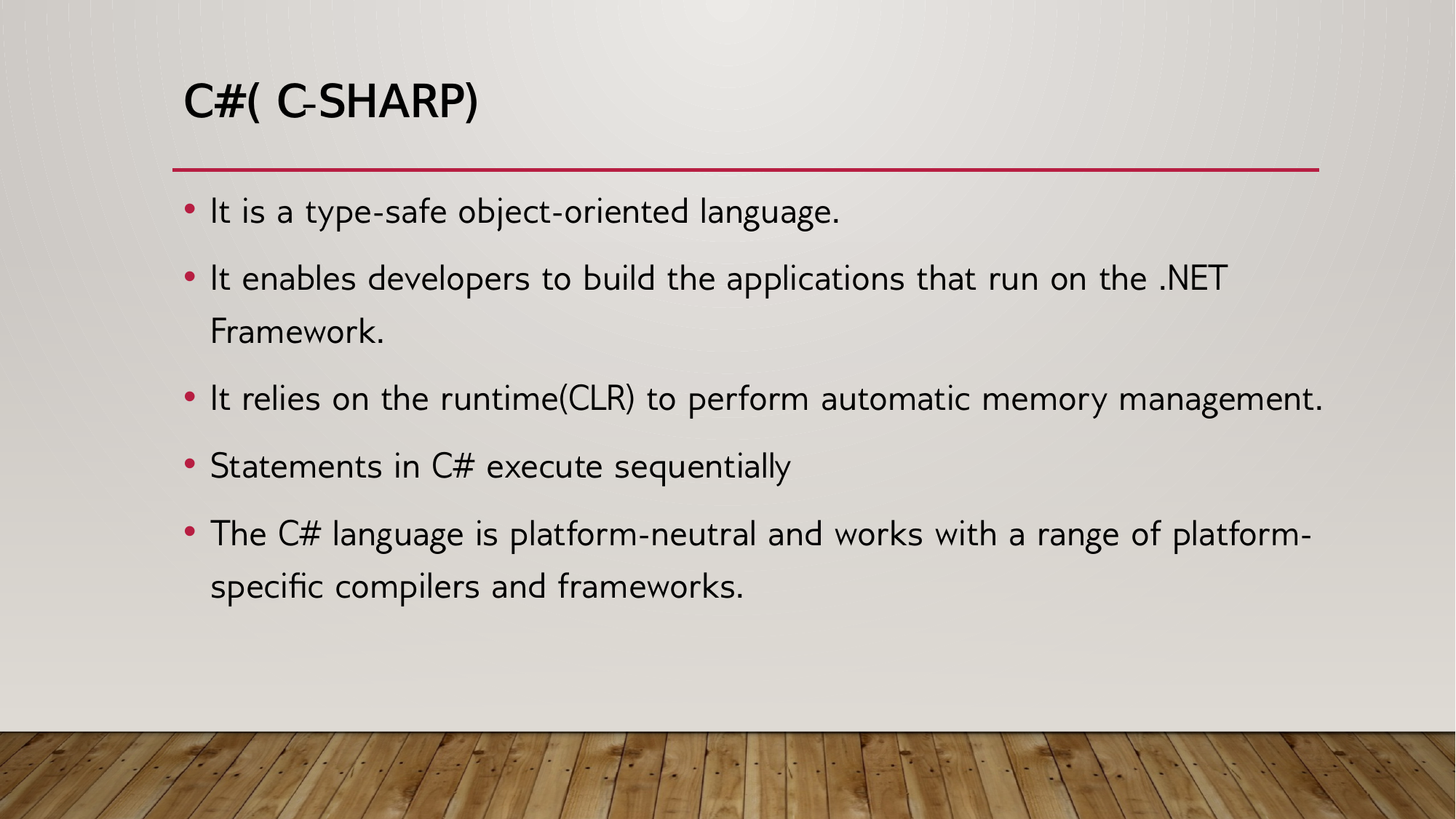

# C#( C-sharp)
It is a type-safe object-oriented language.
It enables developers to build the applications that run on the .NET Framework.
It relies on the runtime(CLR) to perform automatic memory management.
Statements in C# execute sequentially
The C# language is platform-neutral and works with a range of platform-specific compilers and frameworks.